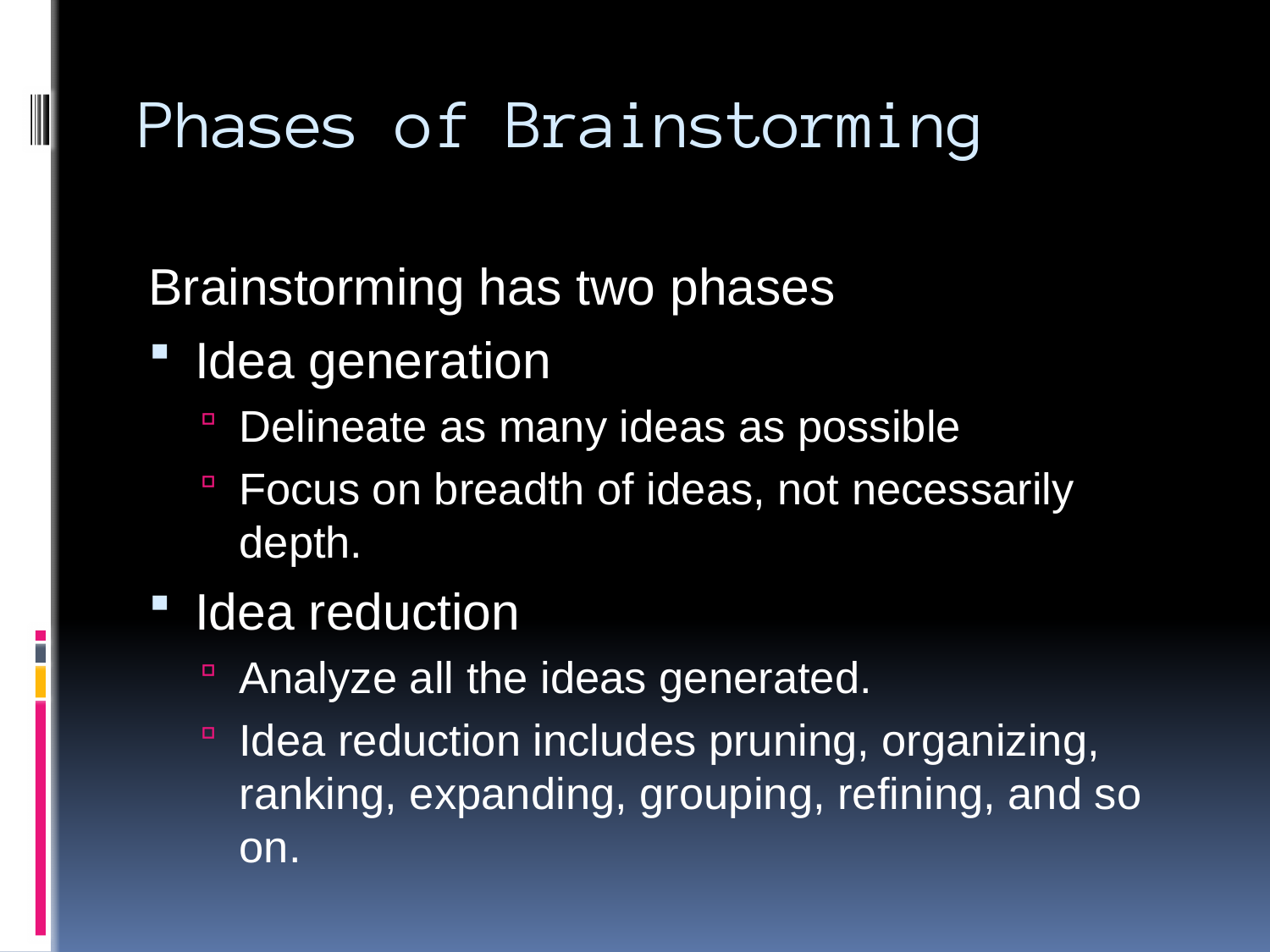

# Phases of Brainstorming
Brainstorming has two phases
Idea generation
Delineate as many ideas as possible
Focus on breadth of ideas, not necessarily depth.
Idea reduction
Analyze all the ideas generated.
Idea reduction includes pruning, organizing, ranking, expanding, grouping, refining, and so on.